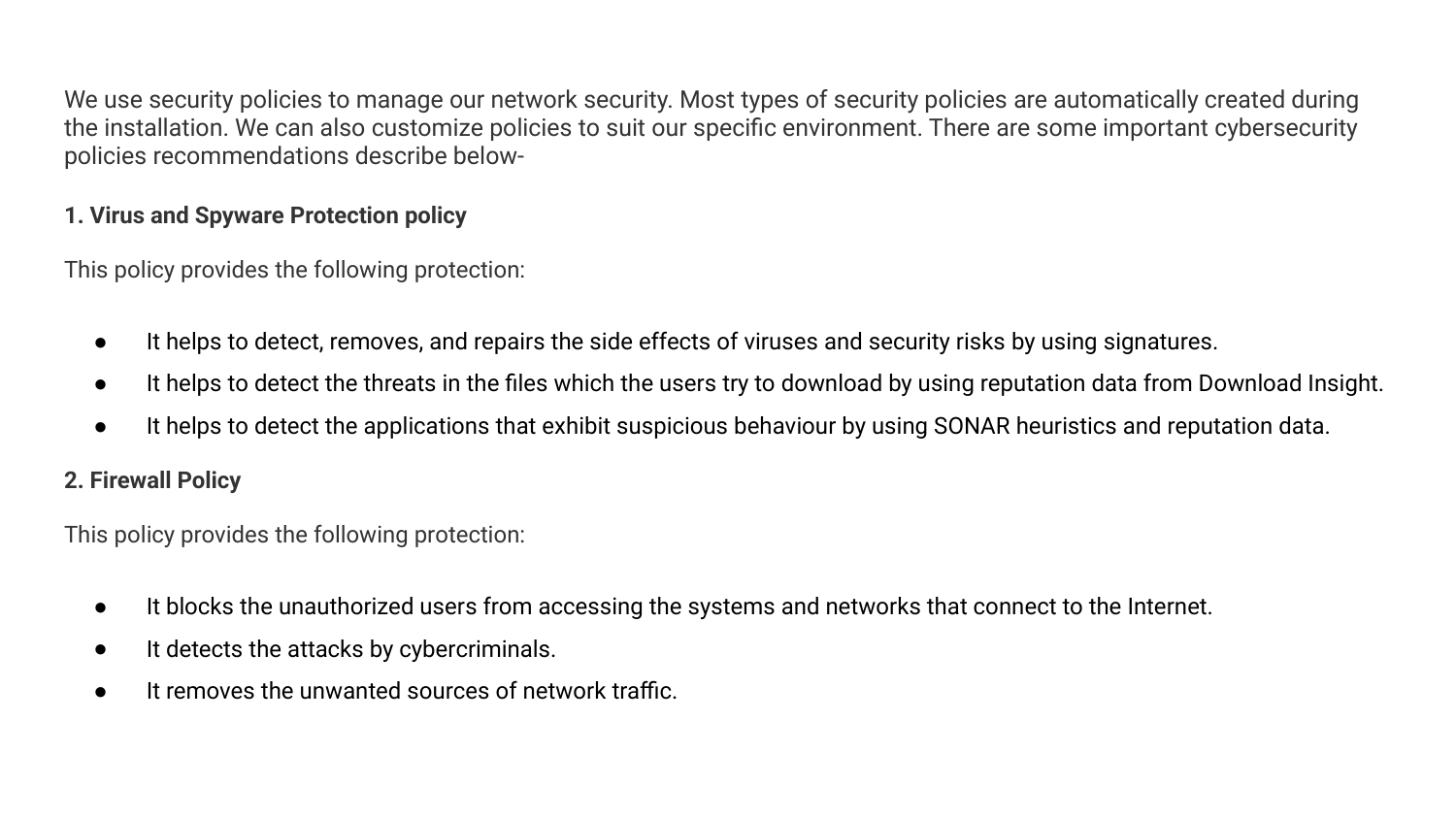

# We use security policies to manage our network security. Most types of security policies are automatically created during the installation. We can also customize policies to suit our specific environment. There are some important cybersecurity policies recommendations describe below-
1. Virus and Spyware Protection policy
This policy provides the following protection:
It helps to detect, removes, and repairs the side effects of viruses and security risks by using signatures.
It helps to detect the threats in the files which the users try to download by using reputation data from Download Insight.
It helps to detect the applications that exhibit suspicious behaviour by using SONAR heuristics and reputation data.
2. Firewall Policy
This policy provides the following protection:
It blocks the unauthorized users from accessing the systems and networks that connect to the Internet.
It detects the attacks by cybercriminals.
It removes the unwanted sources of network traffic.